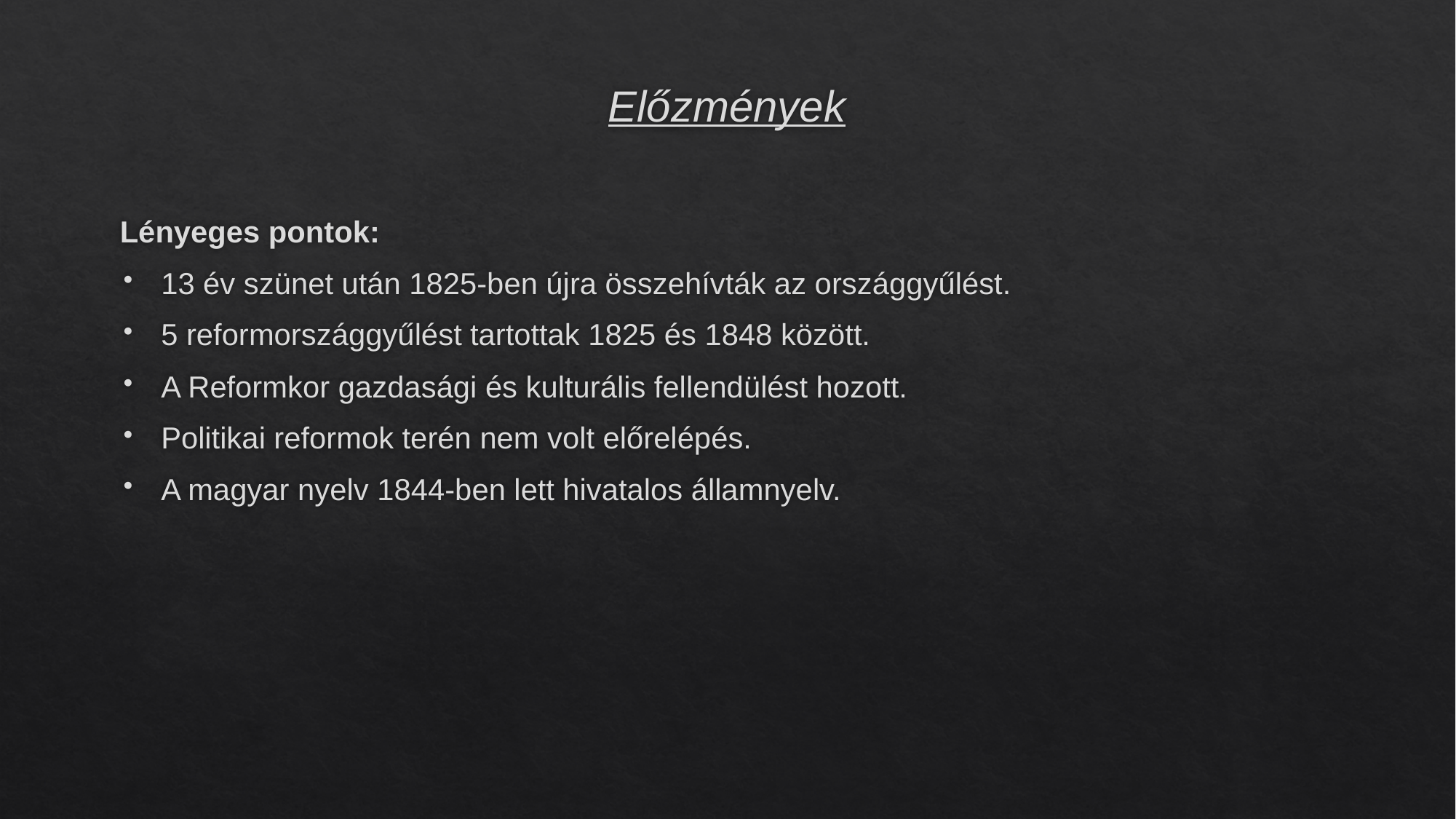

# Előzmények
Lényeges pontok:
13 év szünet után 1825-ben újra összehívták az országgyűlést.
5 reformországgyűlést tartottak 1825 és 1848 között.
A Reformkor gazdasági és kulturális fellendülést hozott.
Politikai reformok terén nem volt előrelépés.
A magyar nyelv 1844-ben lett hivatalos államnyelv.